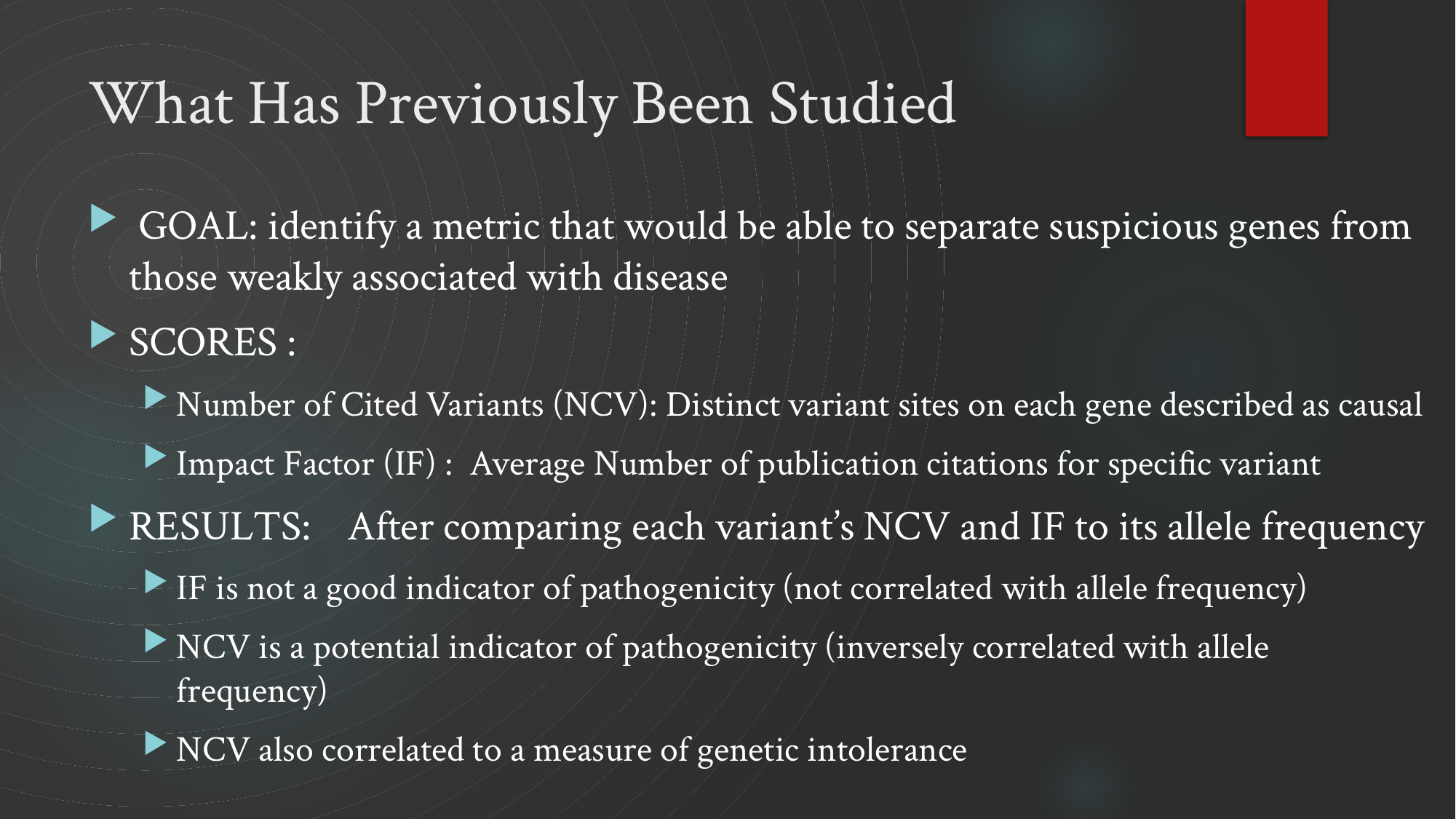

# What Has Previously Been Studied
 GOAL: identify a metric that would be able to separate suspicious genes from those weakly associated with disease
SCORES :
Number of Cited Variants (NCV): Distinct variant sites on each gene described as causal
Impact Factor (IF) :  Average Number of publication citations for specific variant
RESULTS:	After comparing each variant’s NCV and IF to its allele frequency
IF is not a good indicator of pathogenicity (not correlated with allele frequency)
NCV is a potential indicator of pathogenicity (inversely correlated with allele frequency)
NCV also correlated to a measure of genetic intolerance